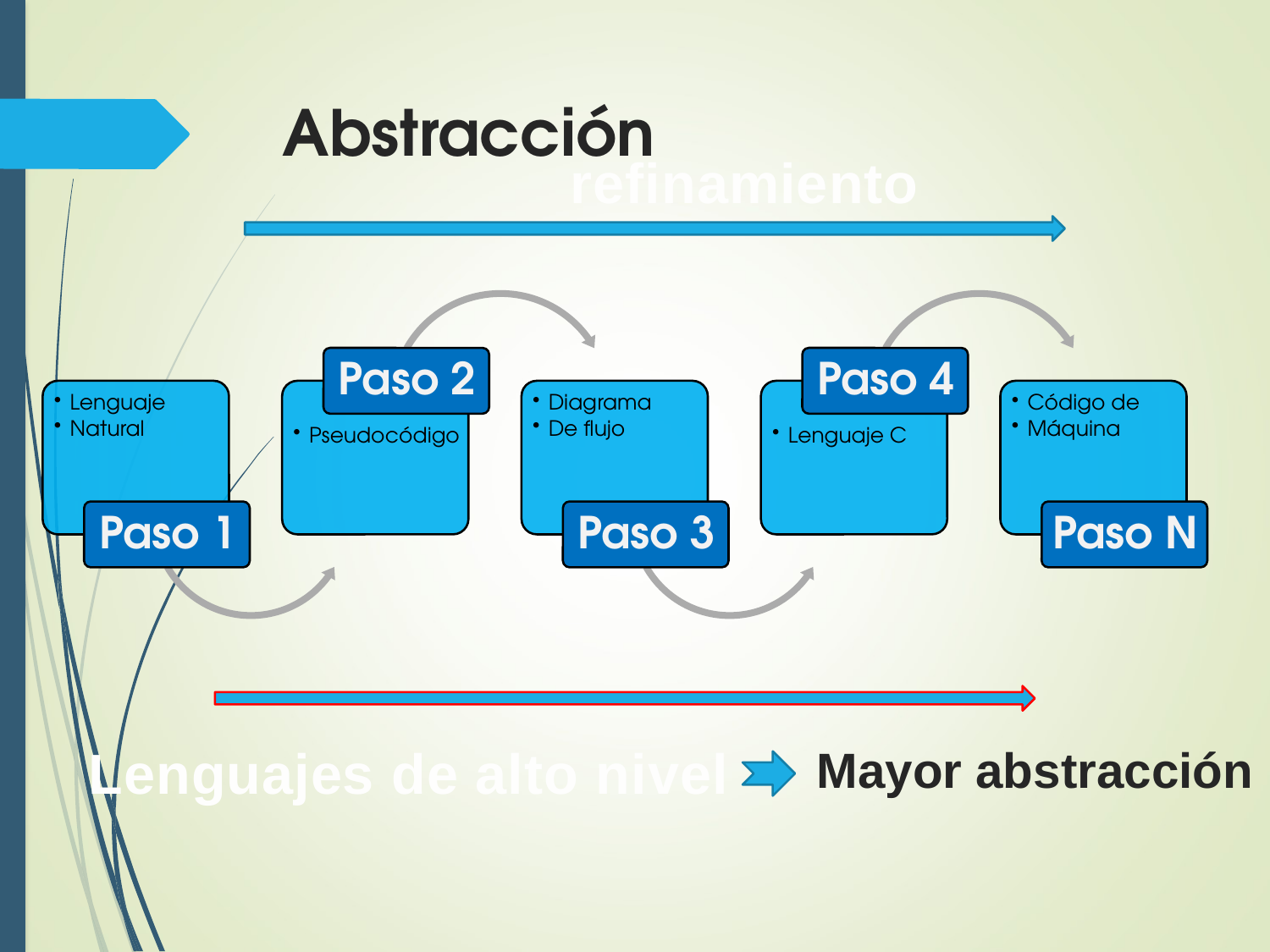

# Abstracción
refinamiento
Lenguaje
Natural
Paso 1
Pseudocódigo
Paso 2
Diagrama
De flujo
Paso 3
Lenguaje C
Paso 4
Código de
Máquina
Paso N

Lenguajes de alto nivel
Mayor abstracción